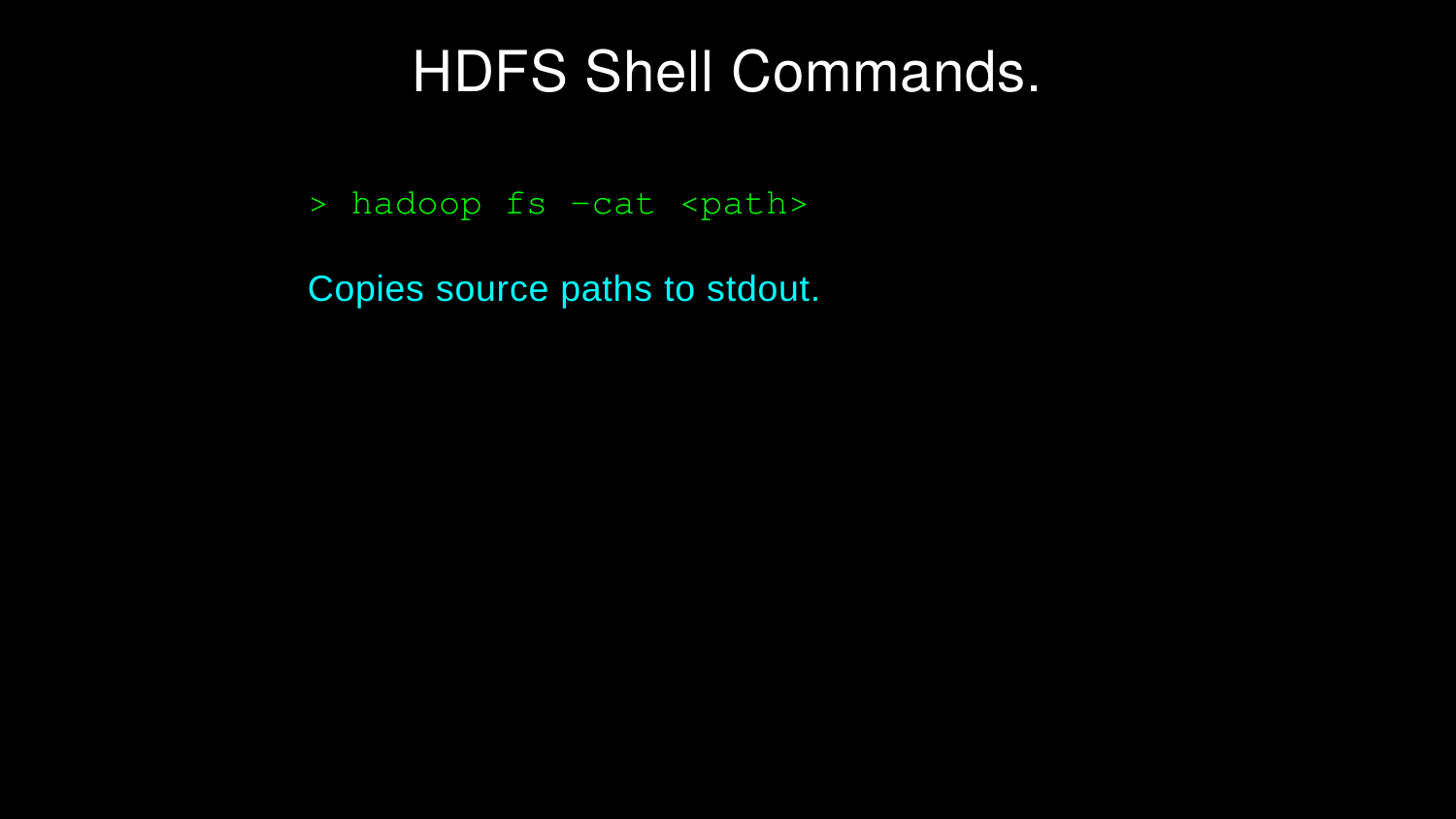

# HDFS Shell Commands.
> hadoop fs -cat <path>

Copies source paths to stdout.